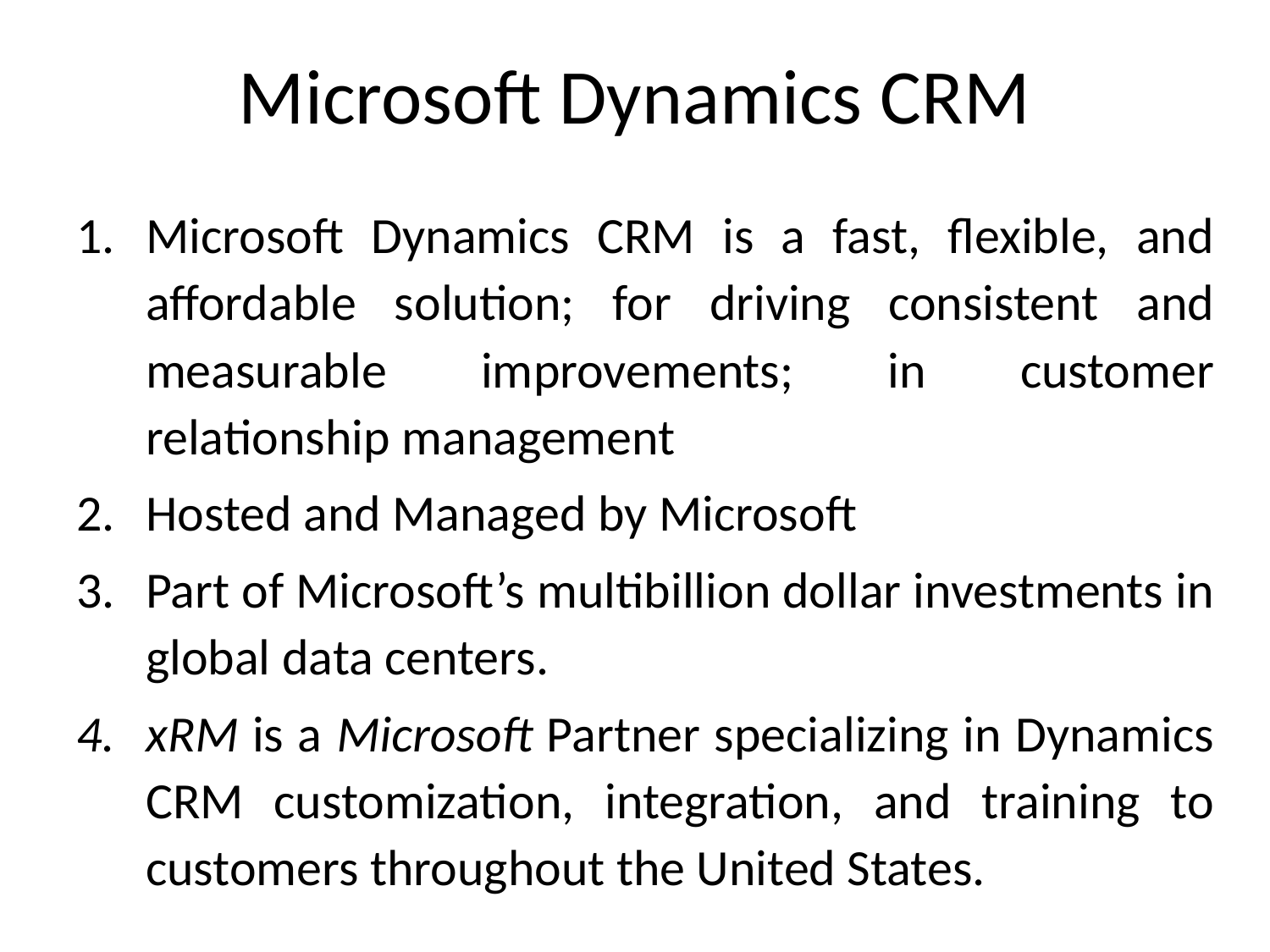

# Microsoft Dynamics CRM
Microsoft Dynamics CRM is a fast, flexible, and affordable solution; for driving consistent and measurable improvements; in customer relationship management
Hosted and Managed by Microsoft
Part of Microsoft’s multibillion dollar investments in global data centers.
xRM is a Microsoft Partner specializing in Dynamics CRM customization, integration, and training to customers throughout the United States.